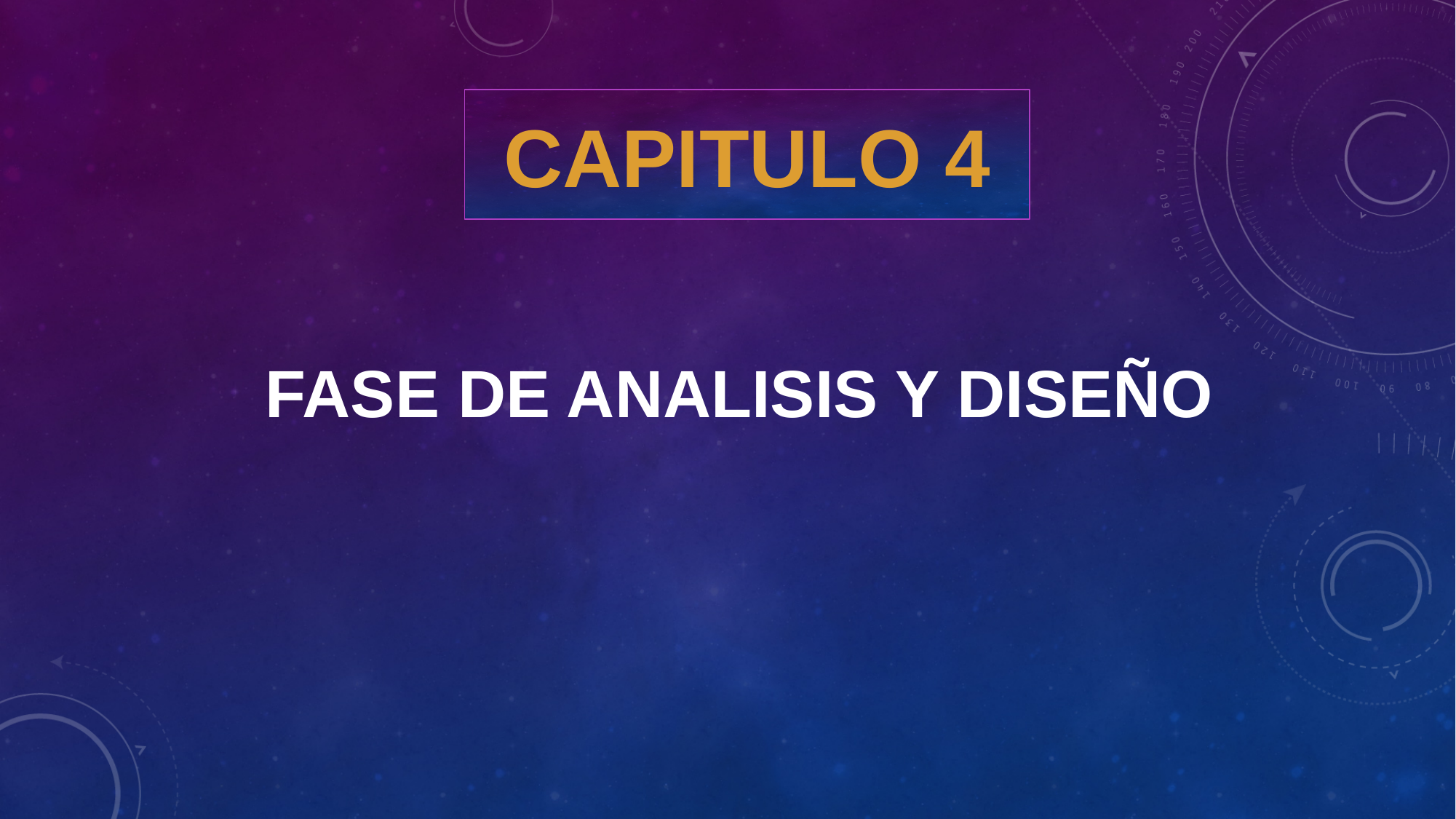

CAPITULO 4
FASE DE ANALISIS Y DISEÑO